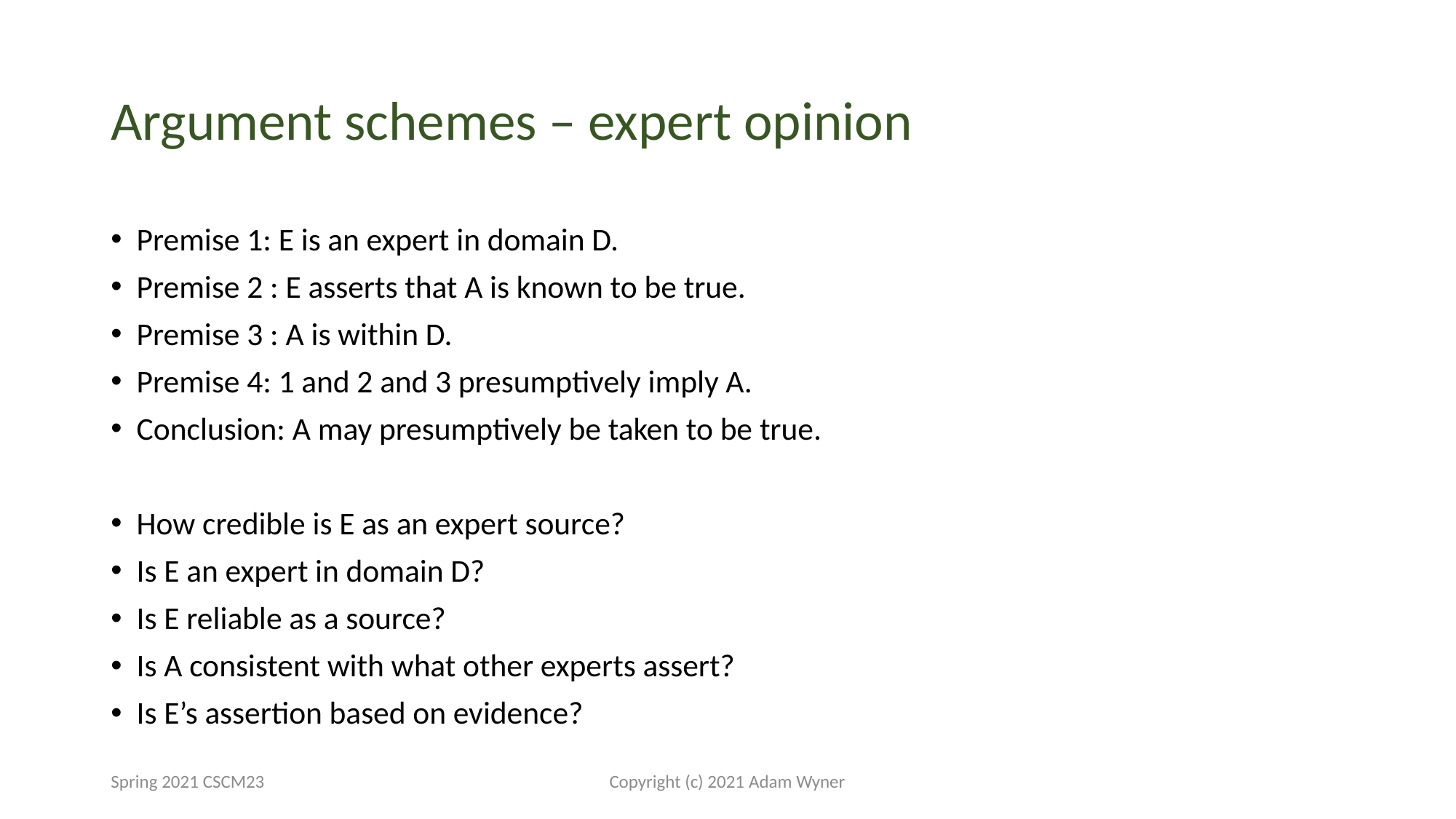

# Argument schemes – expert opinion
Premise 1: E is an expert in domain D.
Premise 2 : E asserts that A is known to be true.
Premise 3 : A is within D.
Premise 4: 1 and 2 and 3 presumptively imply A.
Conclusion: A may presumptively be taken to be true.

How credible is E as an expert source?
Is E an expert in domain D?
Is E reliable as a source?
Is A consistent with what other experts assert?
Is E’s assertion based on evidence?
Spring 2021 CSCM23
Copyright (c) 2021 Adam Wyner